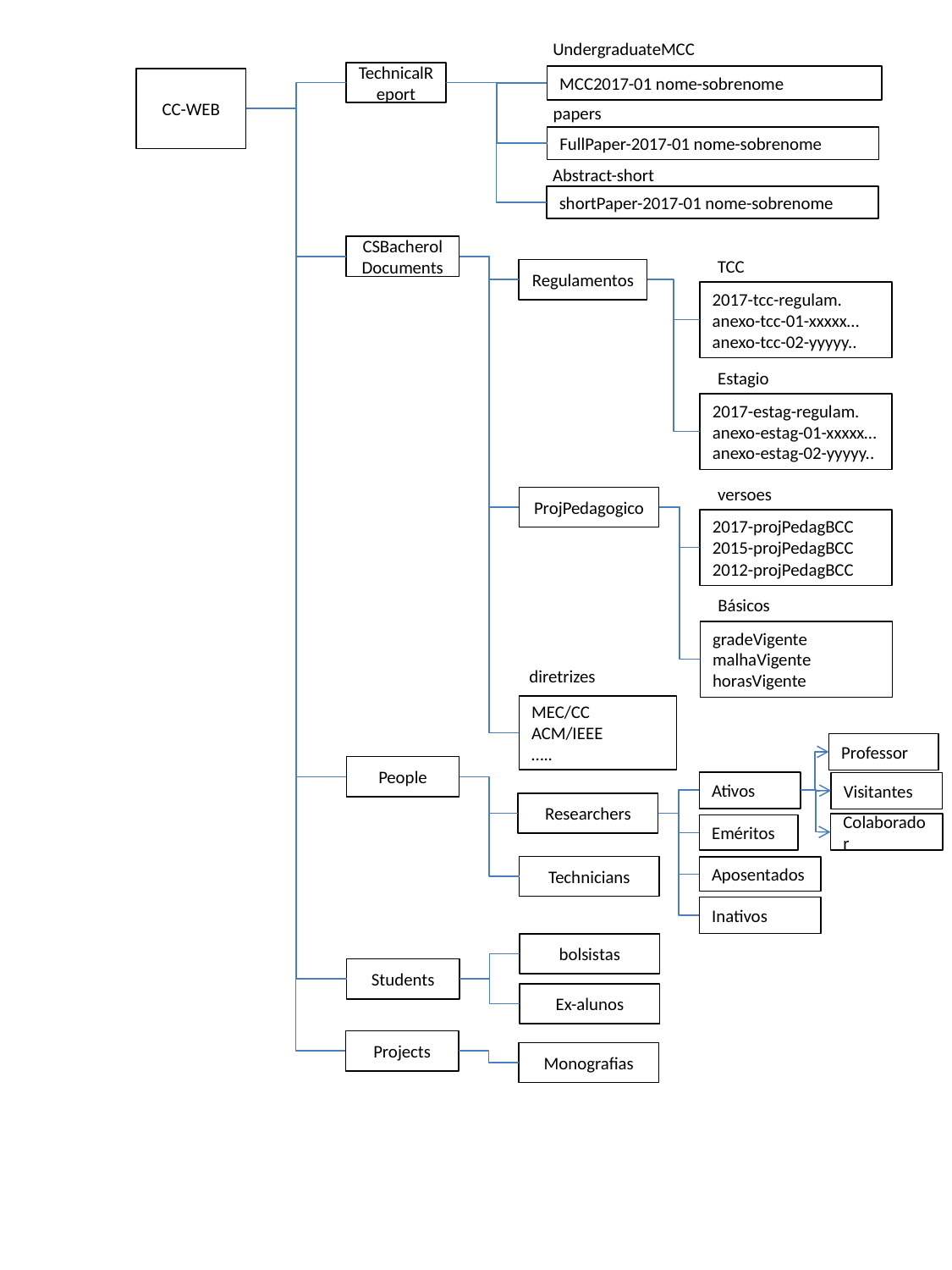

UndergraduateMCC
TechnicalReport
MCC2017-01 nome-sobrenome
CC-WEB
papers
FullPaper-2017-01 nome-sobrenome
Abstract-short
shortPaper-2017-01 nome-sobrenome
CSBacherolDocuments
TCC
Regulamentos
2017-tcc-regulam.
anexo-tcc-01-xxxxx…
anexo-tcc-02-yyyyy..
Estagio
2017-estag-regulam.
anexo-estag-01-xxxxx…
anexo-estag-02-yyyyy..
versoes
ProjPedagogico
2017-projPedagBCC
2015-projPedagBCC
2012-projPedagBCC
Básicos
gradeVigente
malhaVigente
horasVigente
diretrizes
MEC/CC
ACM/IEEE
…..
Professor
People
Ativos
Visitantes
Researchers
Colaborador
Eméritos
Technicians
Aposentados
Inativos
bolsistas
Students
Ex-alunos
Projects
Monografias